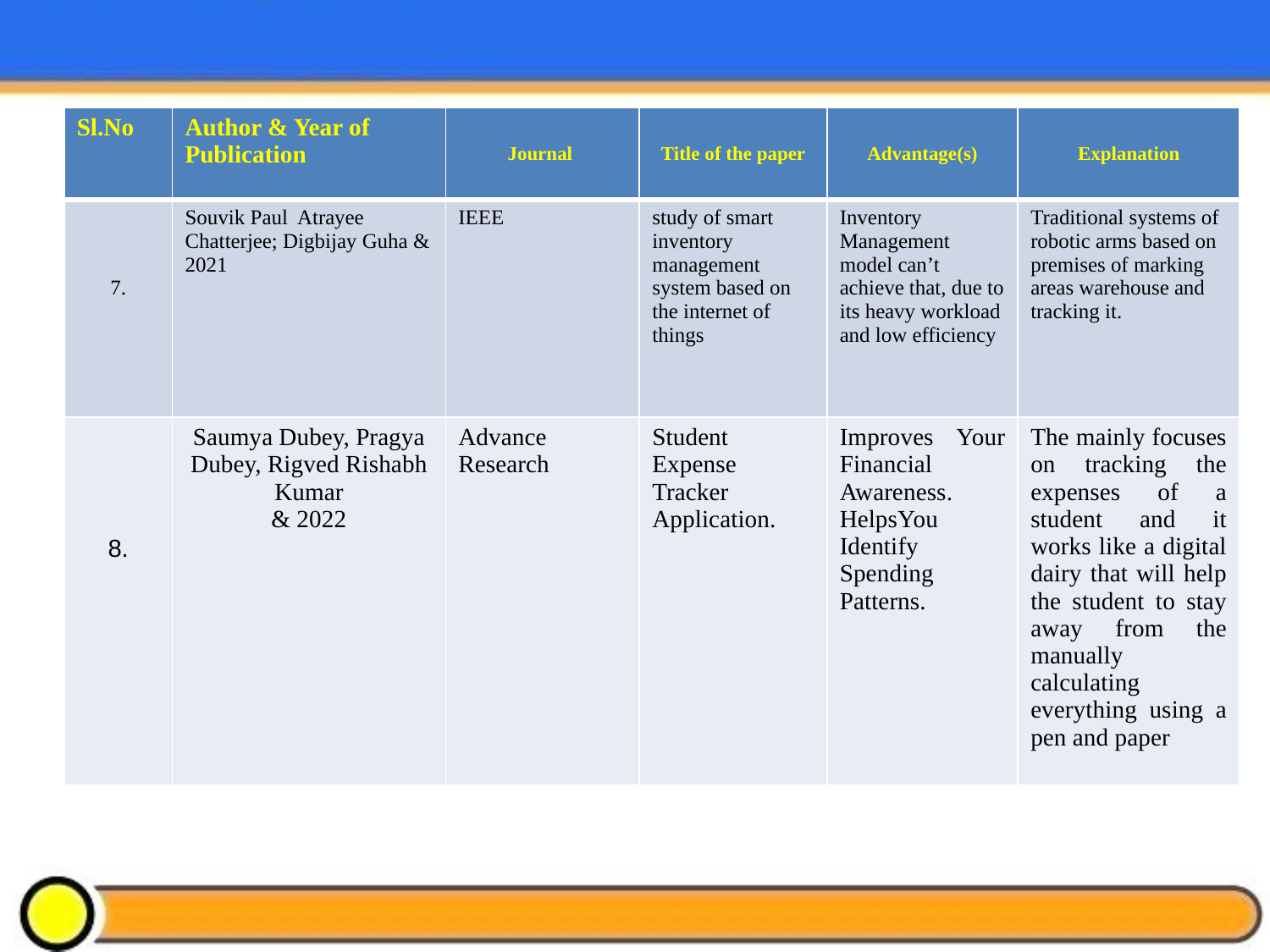

#

| Sl.No | Author & Year of Publication | Journal | Title of the paper | Advantage(s) | Explanation |
| --- | --- | --- | --- | --- | --- |
| 7. | Souvik Paul Atrayee Chatterjee; Digbijay Guha & 2021 | IEEE | study of smart inventory management system based on the internet of things | Inventory Management model can’t achieve that, due to its heavy workload and low efficiency | Traditional systems of robotic arms based on premises of marking areas warehouse and tracking it. |
| 8. | Saumya Dubey, Pragya Dubey, Rigved Rishabh Kumar & 2022 | Advance Research | Student Expense Tracker Application. | Improves Your Financial Awareness. HelpsYou Identify Spending Patterns. | The mainly focuses on tracking the expenses of a student and it works like a digital dairy that will help the student to stay away from the manually calculating everything using a pen and paper |